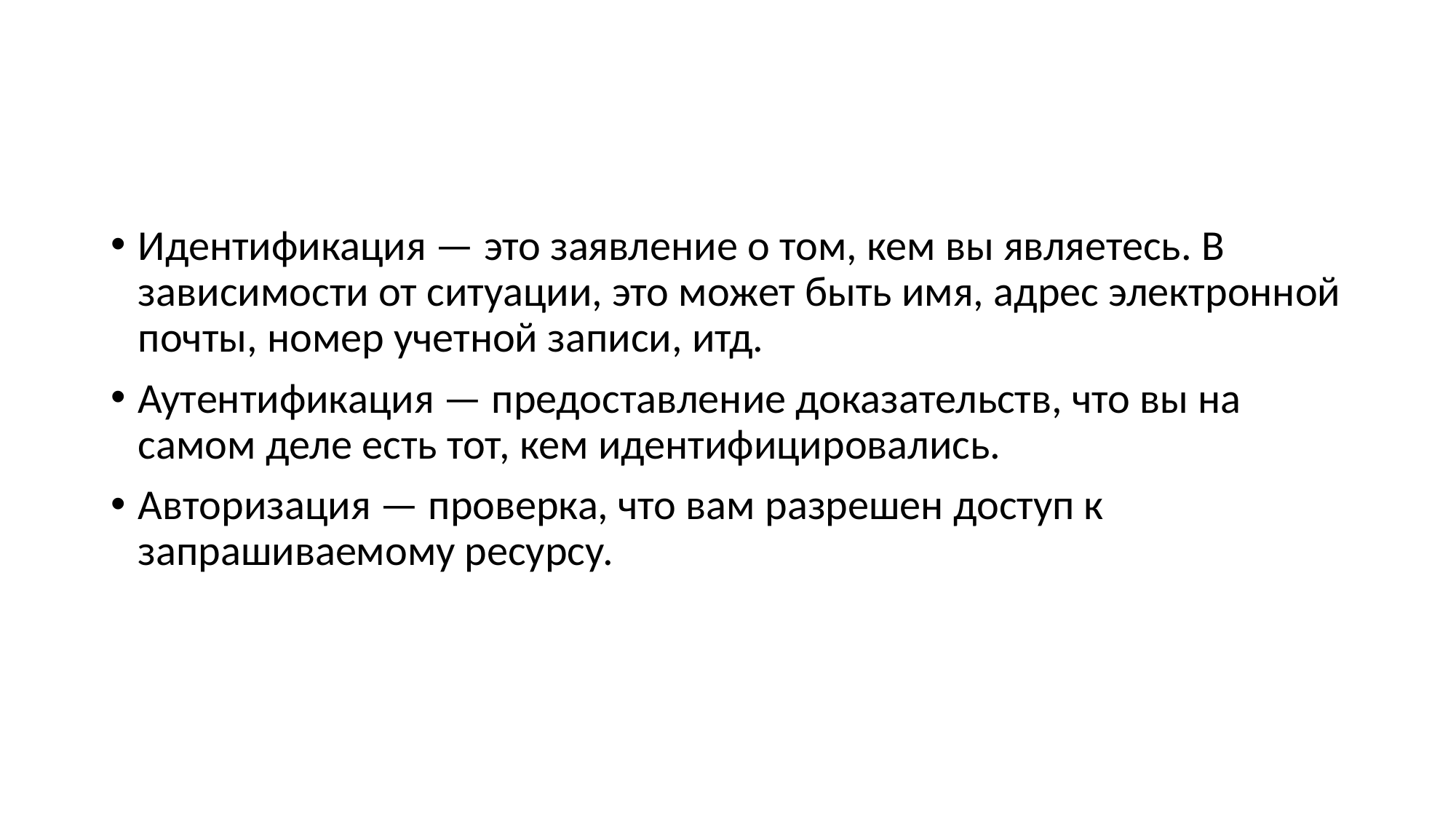

#
Идентификация — это заявление о том, кем вы являетесь. В зависимости от ситуации, это может быть имя, адрес электронной почты, номер учетной записи, итд.
Аутентификация — предоставление доказательств, что вы на самом деле есть тот, кем идентифицировались.
Авторизация — проверка, что вам разрешен доступ к запрашиваемому ресурсу.